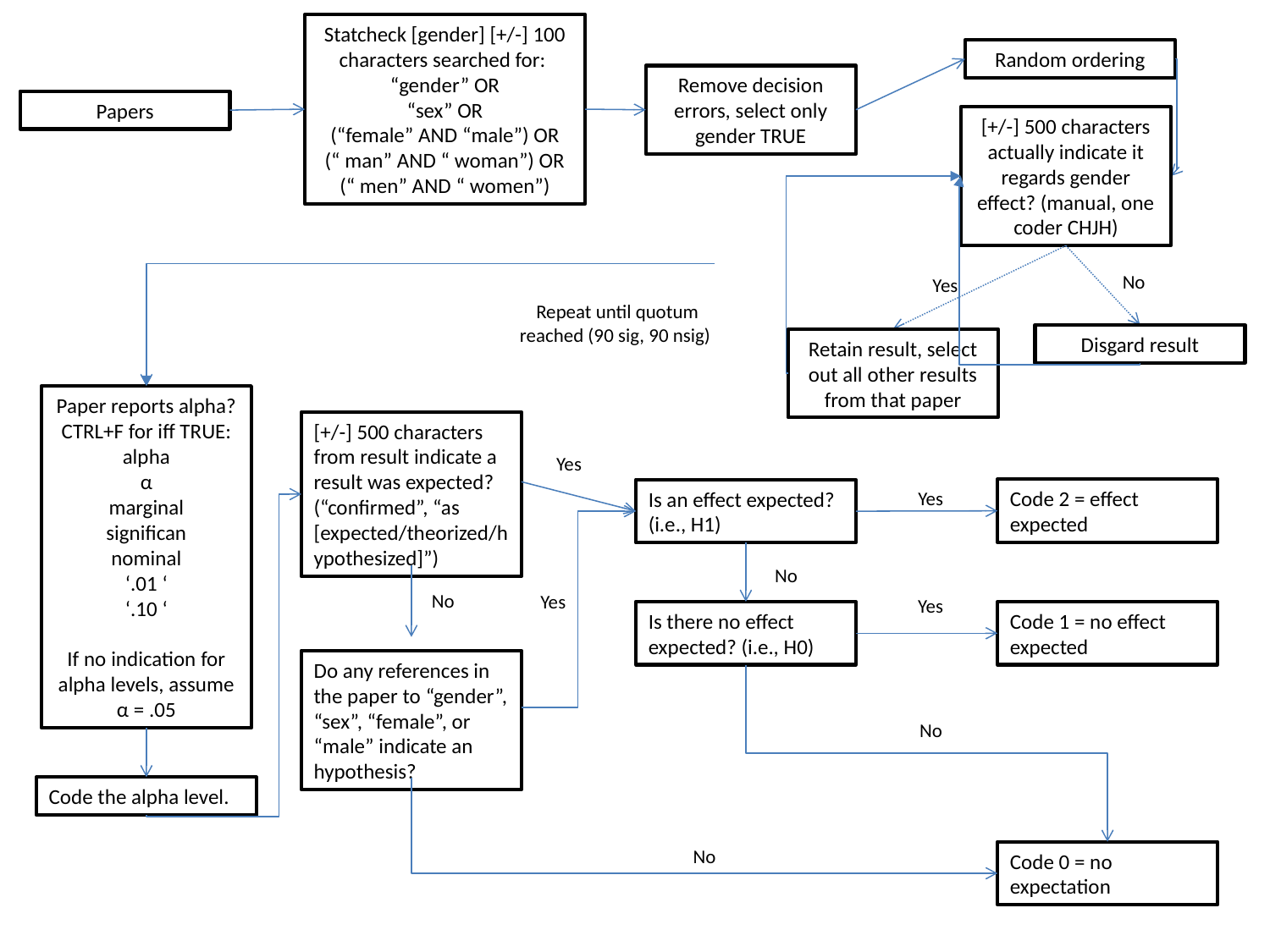

Statcheck [gender] [+/-] 100 characters searched for:
“gender” OR
“sex” OR
(“female” AND “male”) OR
(“ man” AND “ woman”) OR
(“ men” AND “ women”)
Random ordering
Remove decision errors, select only gender TRUE
Papers
[+/-] 500 characters actually indicate it regards gender effect? (manual, one coder CHJH)
No
Yes
Repeat until quotum reached (90 sig, 90 nsig)
Disgard result
Retain result, select out all other results from that paper
Paper reports alpha? CTRL+F for iff TRUE:
alpha
α
marginal
significan
nominal
‘.01 ‘
‘.10 ‘

If no indication for alpha levels, assume α = .05
[+/-] 500 characters from result indicate a result was expected? (“confirmed”, “as [expected/theorized/hypothesized]”)
Yes
Code 2 = effect expected
Is an effect expected? (i.e., H1)
Yes
No
No
Yes
Yes
Is there no effect expected? (i.e., H0)
Code 1 = no effect expected
Do any references in the paper to “gender”, “sex”, “female”, or “male” indicate an hypothesis?
No
Code the alpha level.
No
Code 0 = no expectation